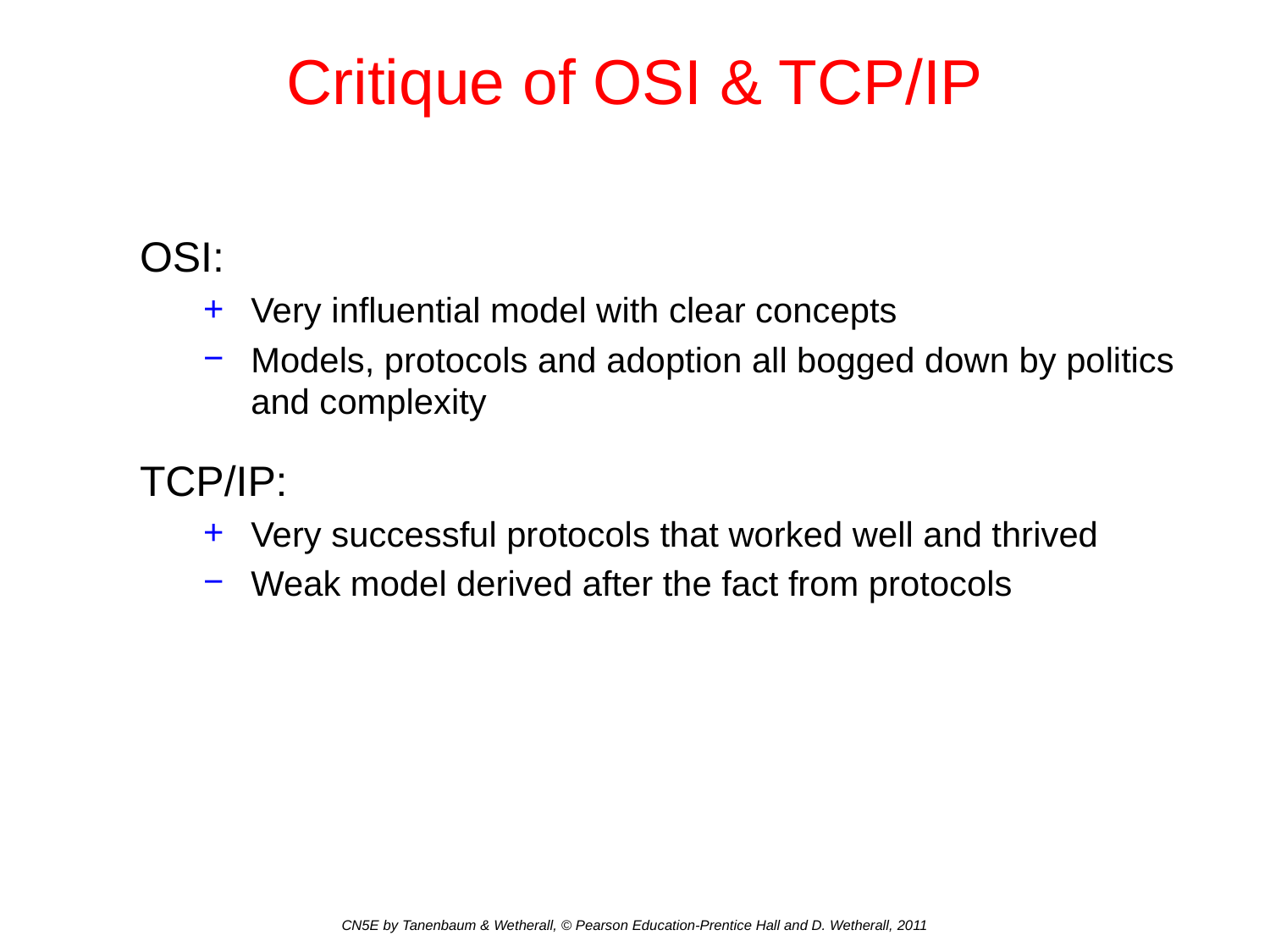

# Critique of OSI & TCP/IP
OSI:
Very influential model with clear concepts
Models, protocols and adoption all bogged down by politics and complexity
TCP/IP:
Very successful protocols that worked well and thrived
Weak model derived after the fact from protocols

CN5E by Tanenbaum & Wetherall, © Pearson Education-Prentice Hall and D. Wetherall, 2011